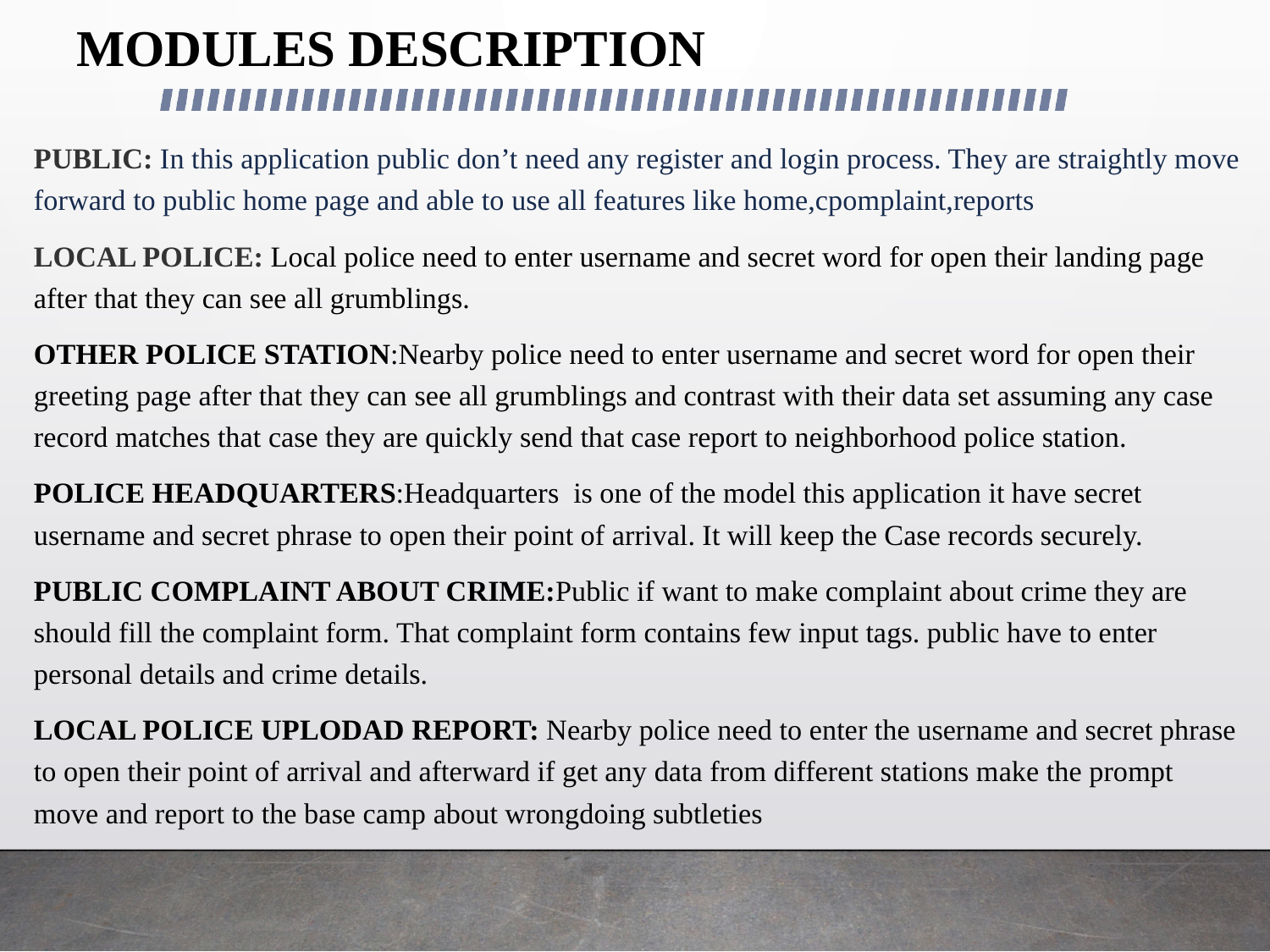

# MODULES DESCRIPTION
PUBLIC: In this application public don’t need any register and login process. They are straightly move forward to public home page and able to use all features like home,cpomplaint,reports
LOCAL POLICE: Local police need to enter username and secret word for open their landing page after that they can see all grumblings.
OTHER POLICE STATION:Nearby police need to enter username and secret word for open their greeting page after that they can see all grumblings and contrast with their data set assuming any case record matches that case they are quickly send that case report to neighborhood police station.
POLICE HEADQUARTERS:Headquarters  is one of the model this application it have secret username and secret phrase to open their point of arrival. It will keep the Case records securely.
PUBLIC COMPLAINT ABOUT CRIME:Public if want to make complaint about crime they are should fill the complaint form. That complaint form contains few input tags. public have to enter personal details and crime details.
LOCAL POLICE UPLODAD REPORT: Nearby police need to enter the username and secret phrase to open their point of arrival and afterward if get any data from different stations make the prompt move and report to the base camp about wrongdoing subtleties